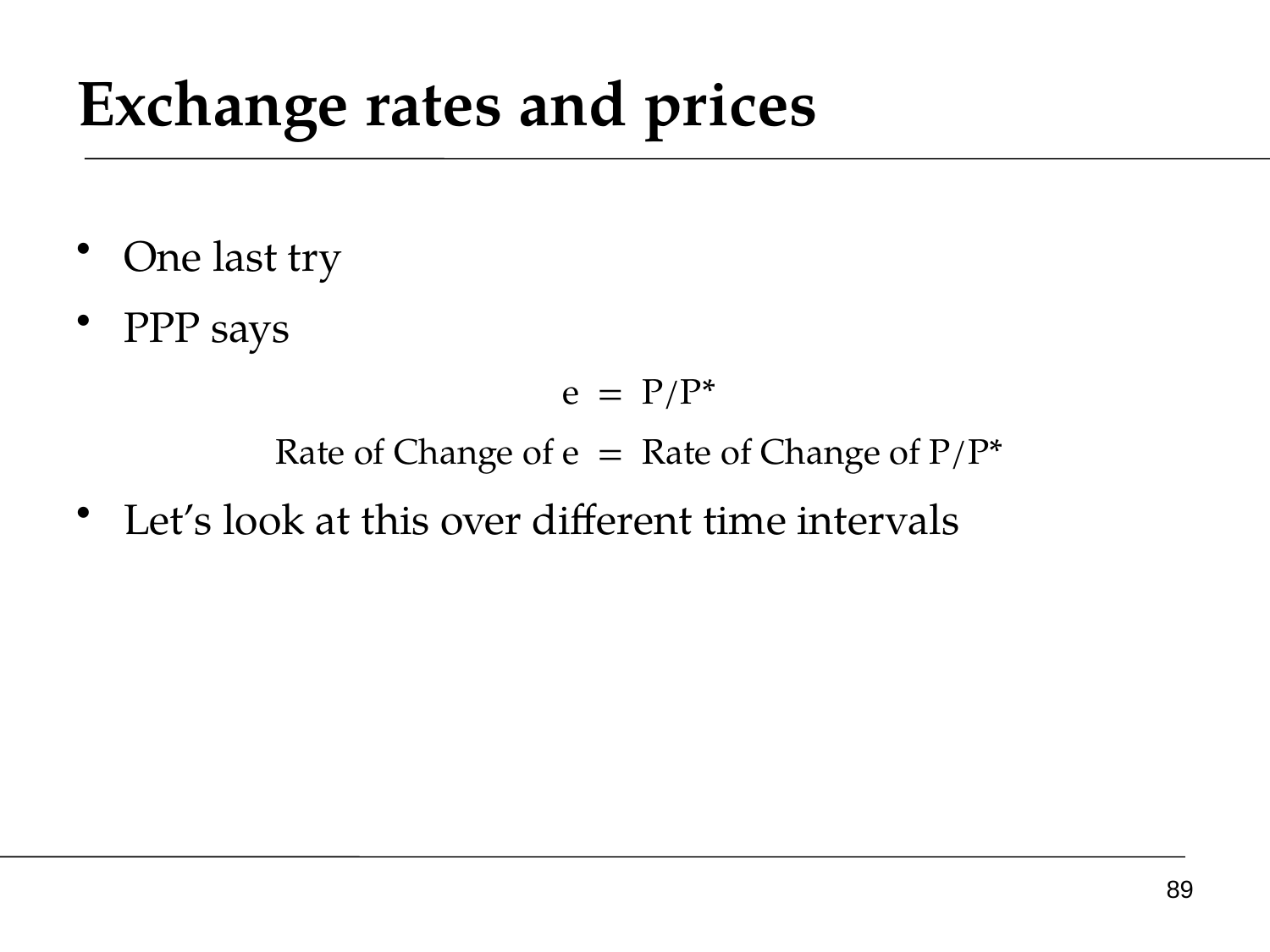

# Exchange rates and prices
One last try
PPP says
 e  =  P/P*
 Rate of Change of e  =  Rate of Change of P/P*
Let’s look at this over different time intervals
89